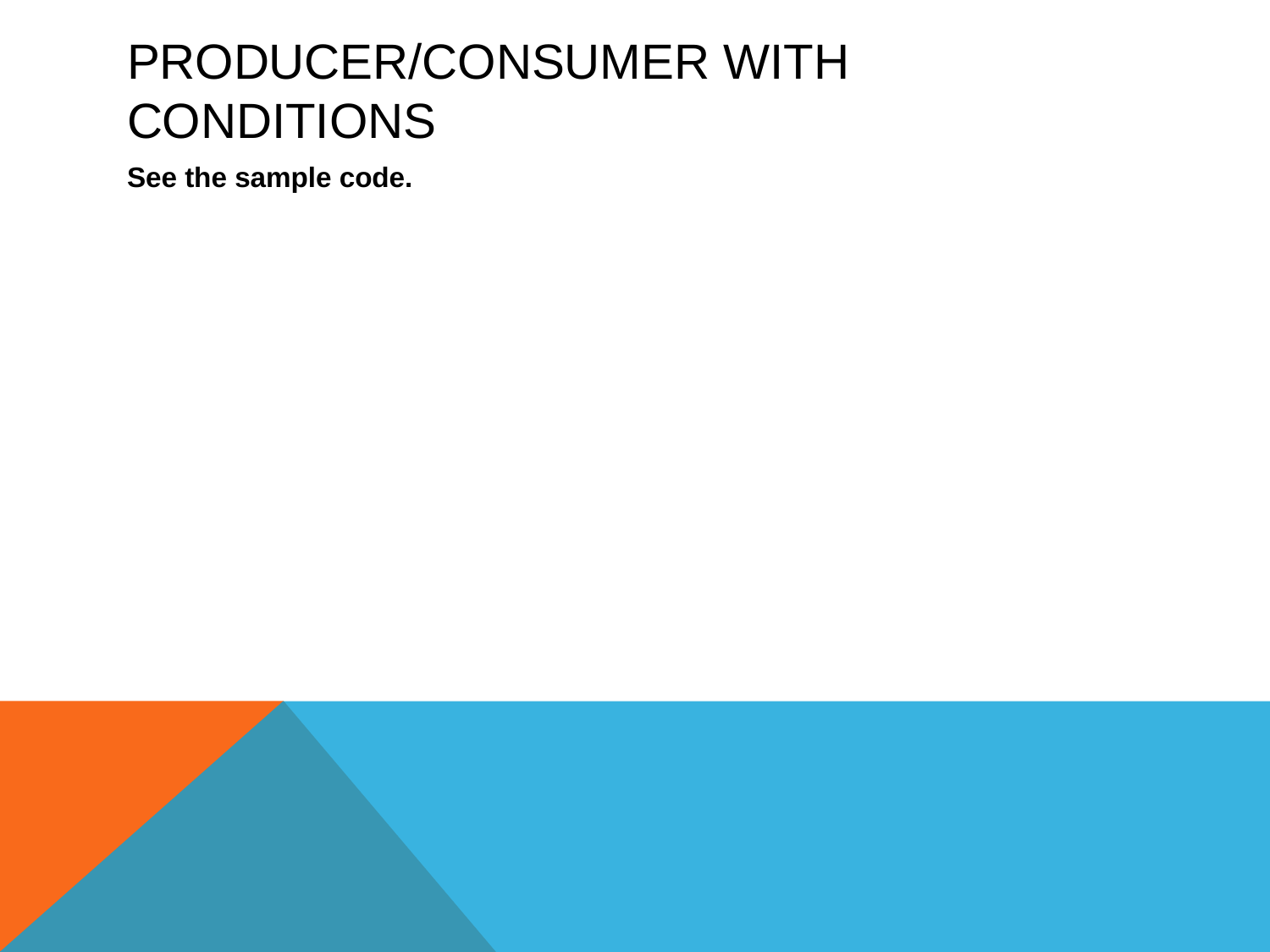

# Producer/Consumer with conditions
See the sample code.